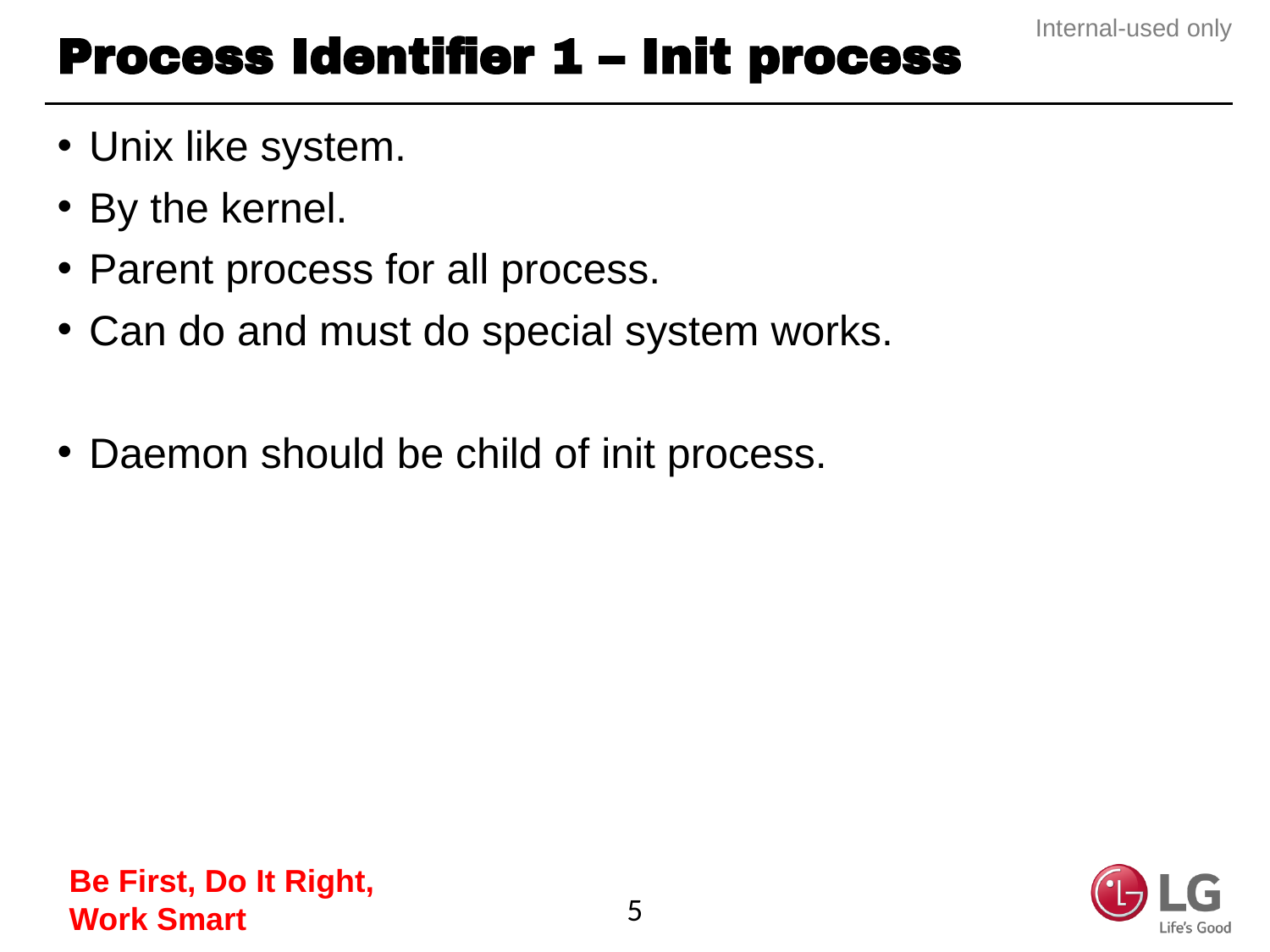

# Process Identifier 1 – Init process
Unix like system.
By the kernel.
Parent process for all process.
Can do and must do special system works.

Daemon should be child of init process.
5